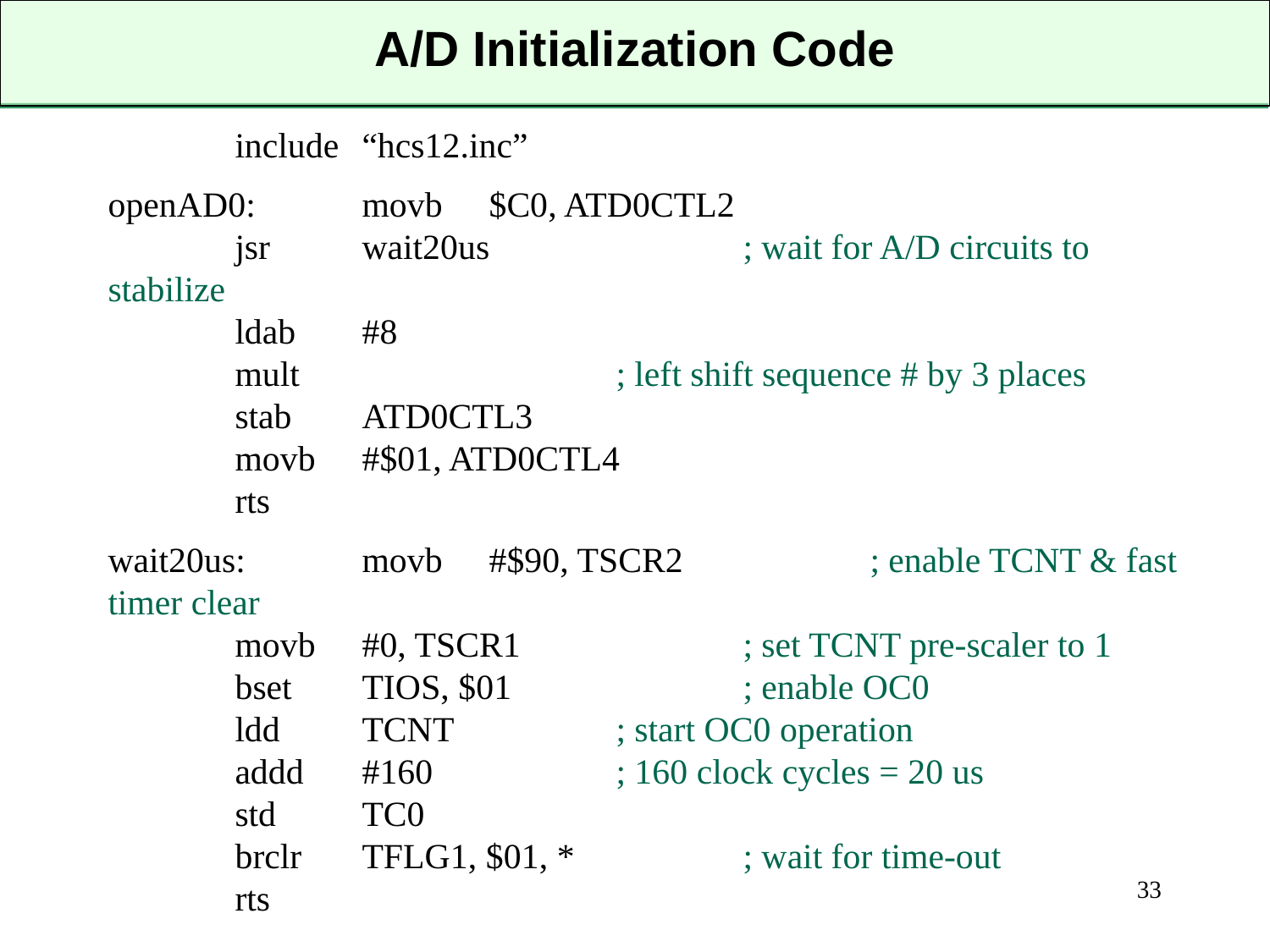

# A/D Initialization Code
	include	“hcs12.inc”

openAD0:	movb	$C0, ATD0CTL2
	jsr	wait20us		; wait for A/D circuits to stabilize
	ldab	#8
	mult			; left shift sequence # by 3 places
	stab	ATD0CTL3
	movb	#$01, ATD0CTL4
	rts

wait20us:	movb	#$90, TSCR2		; enable TCNT & fast timer clear
	movb	#0, TSCR1		; set TCNT pre-scaler to 1
	bset	TIOS, $01		; enable OC0
	ldd	TCNT		; start OC0 operation
	addd	#160		; 160 clock cycles = 20 us
	std	TC0
	brclr	TFLG1, $01, *		; wait for time-out
	rts

33